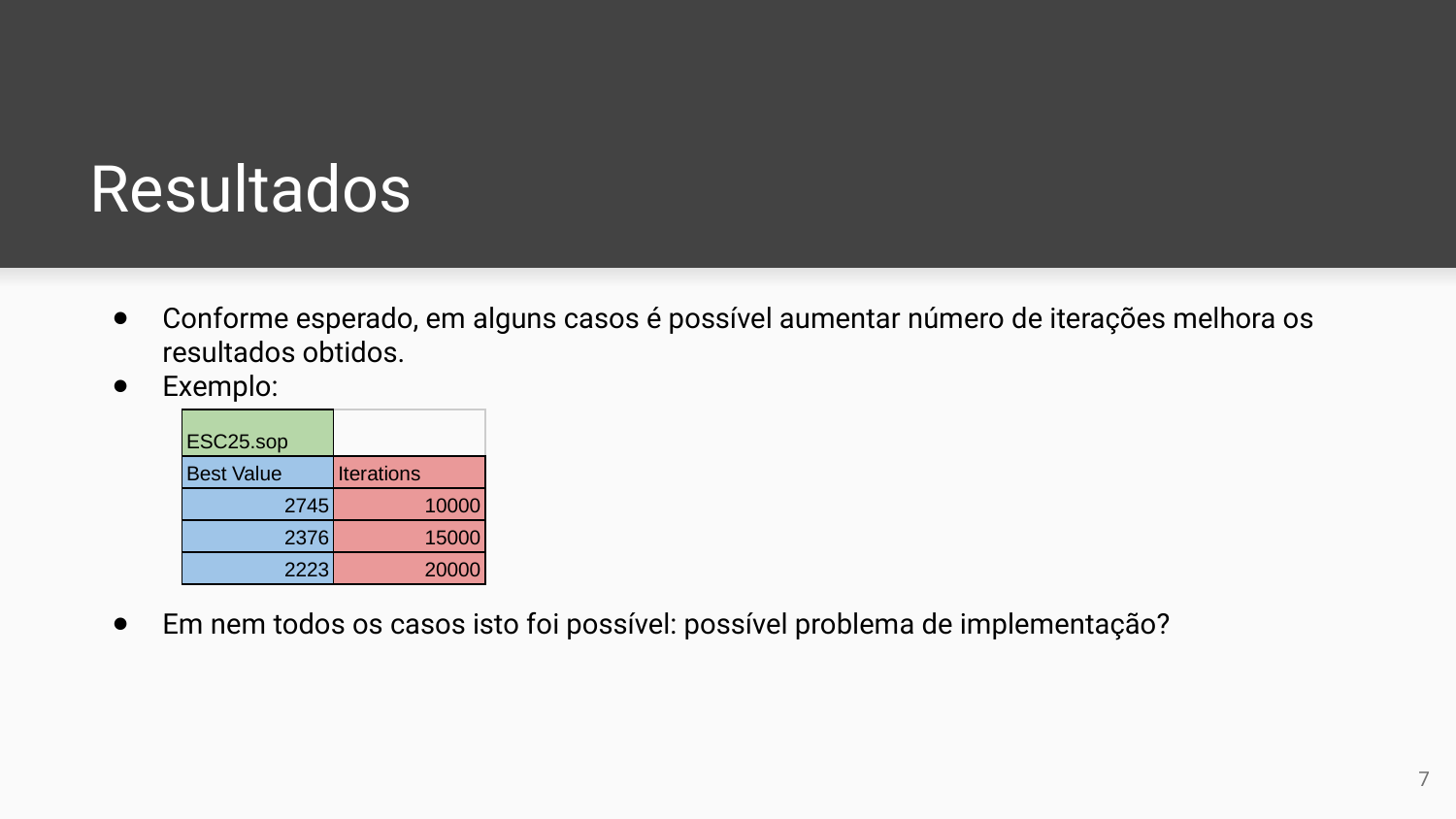

# Resultados
Conforme esperado, em alguns casos é possível aumentar número de iterações melhora os resultados obtidos.
Exemplo:

Em nem todos os casos isto foi possível: possível problema de implementação?

| ESC25.sop |  |
| --- | --- |
| Best Value | Iterations |
| 2745 | 10000 |
| 2376 | 15000 |
| 2223 | 20000 |
7